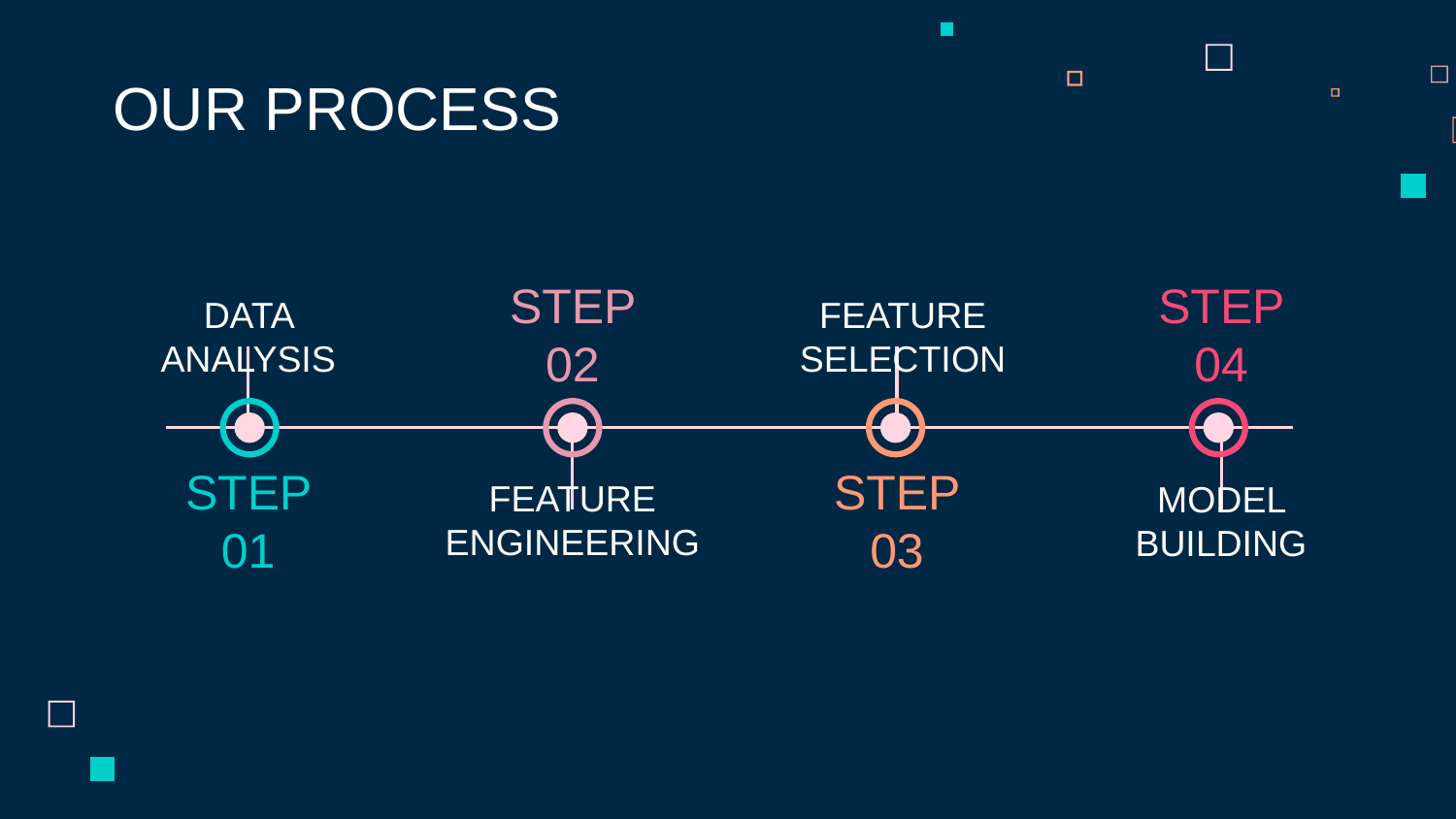

# OUR PROCESS
DATA ANALYSIS
FEATURE SELECTION
STEP 02
STEP 04

STEP 01
STEP 03
FEATURE ENGINEERING
MODEL BUILDING